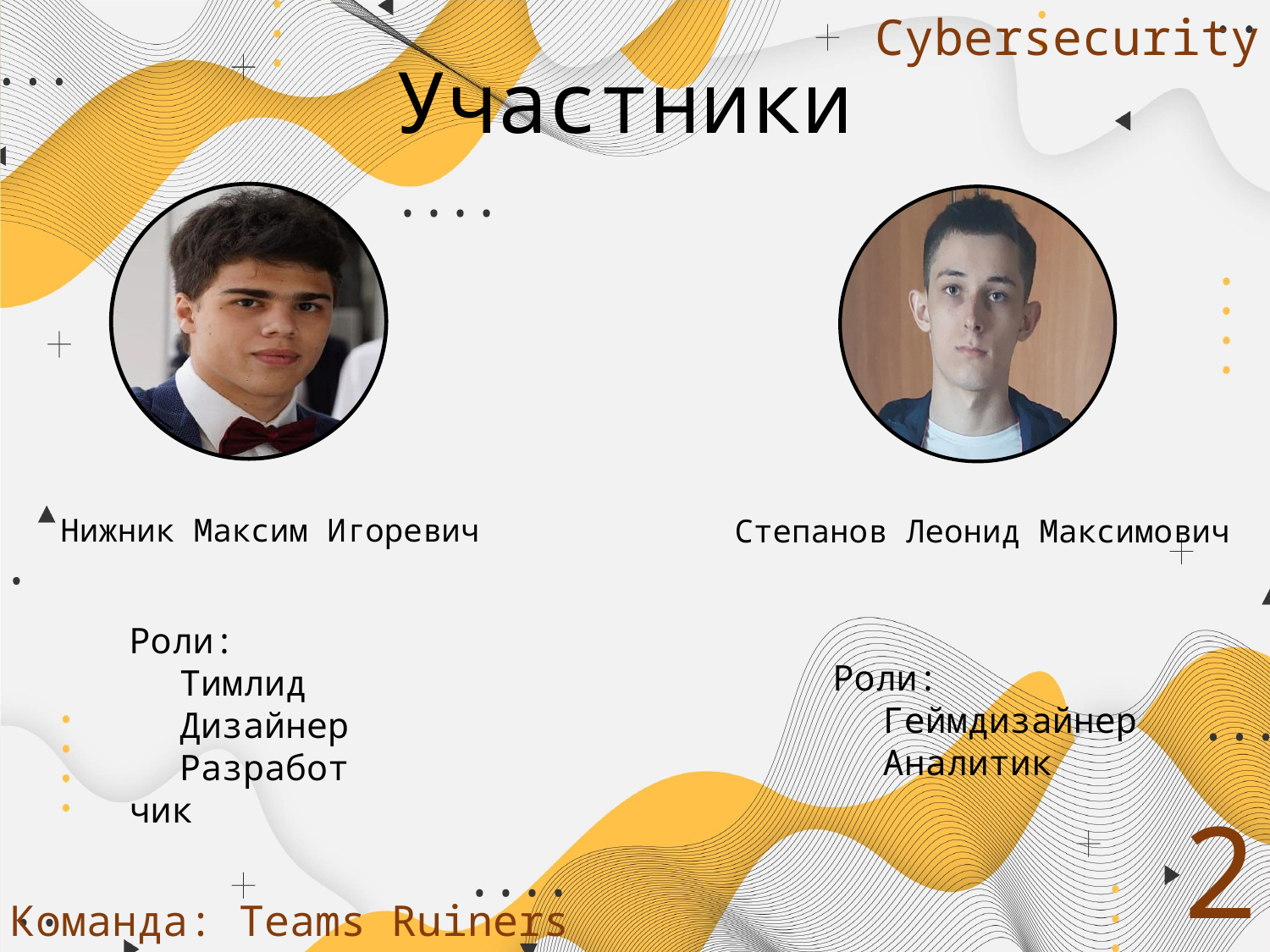

Cybersecurity
Участники

Нижник Максим Игоревич
Степанов Леонид Максимович
Роли:
Тимлид
Дизайнер
Разработчик
Роли:
Геймдизайнер
Аналитик
2
Команда: Teams Ruiners